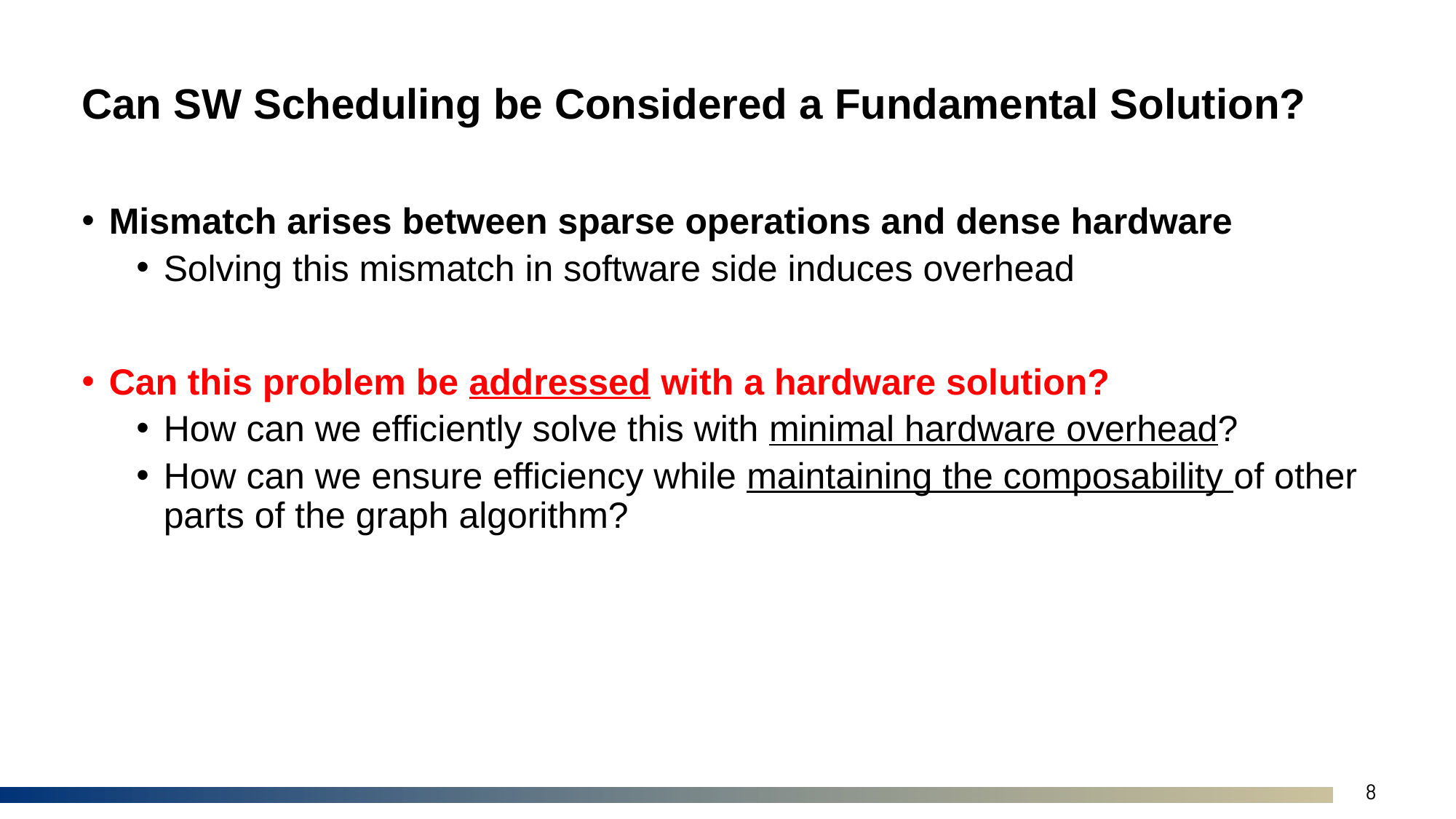

# Can SW Scheduling be Considered a Fundamental Solution?
Mismatch arises between sparse operations and dense hardware
Solving this mismatch in software side induces overhead

Can this problem be addressed with a hardware solution?
How can we efficiently solve this with minimal hardware overhead?
How can we ensure efficiency while maintaining the composability of other parts of the graph algorithm?
8